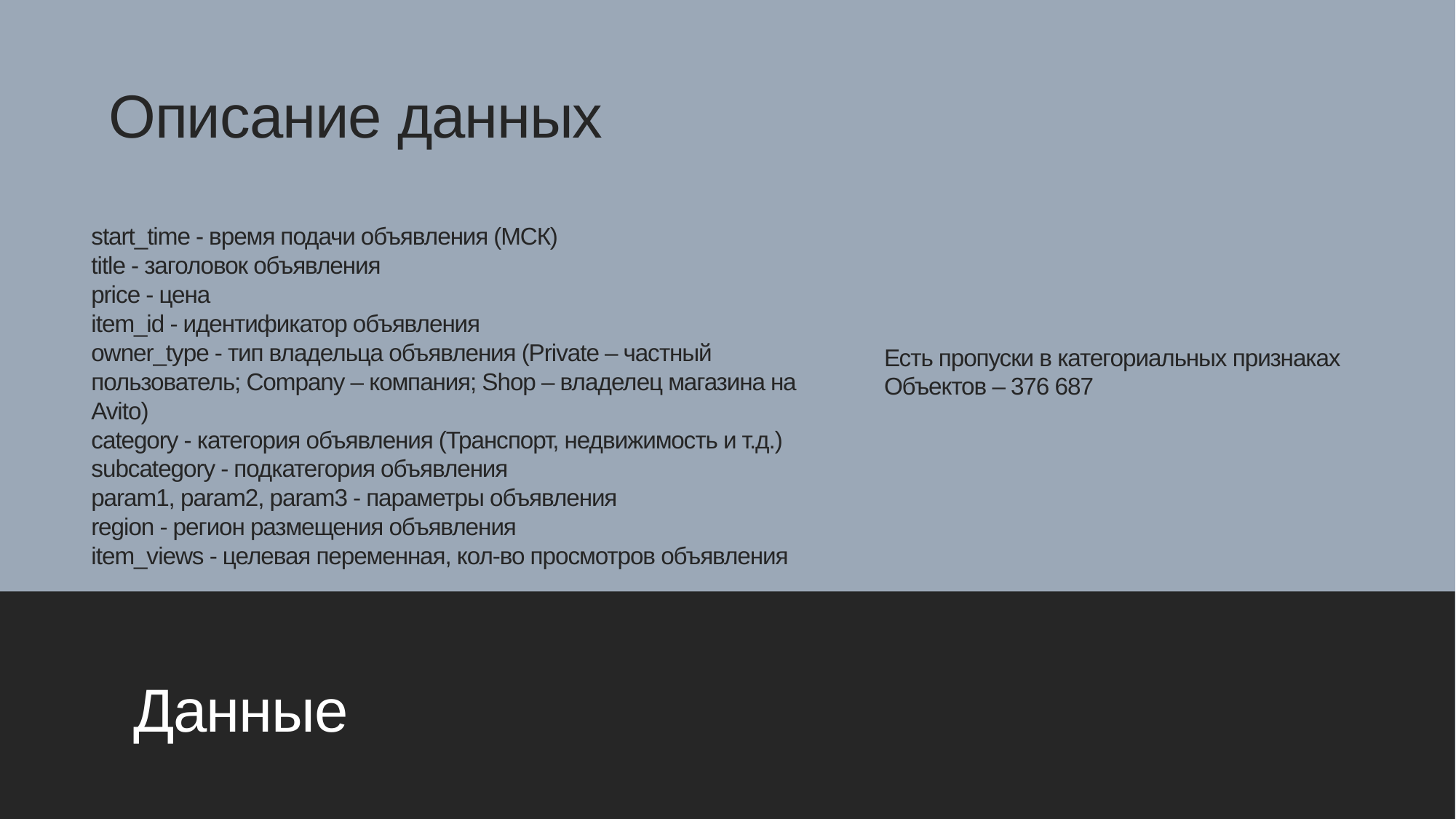

Описание данных
# start_time - время подачи объявления (МСК) title - заголовок объявления price - цена item_id - идентификатор объявления owner_type - тип владельца объявления (Private – частный пользователь; Company – компания; Shop – владелец магазина на Avito) category - категория объявления (Транспорт, недвижимость и т.д.) subcategory - подкатегория объявления param1, param2, param3 - параметры объявления region - регион размещения объявления item_views - целевая переменная, кол-во просмотров объявления
Есть пропуски в категориальных признаках
Объектов – 376 687

Данные